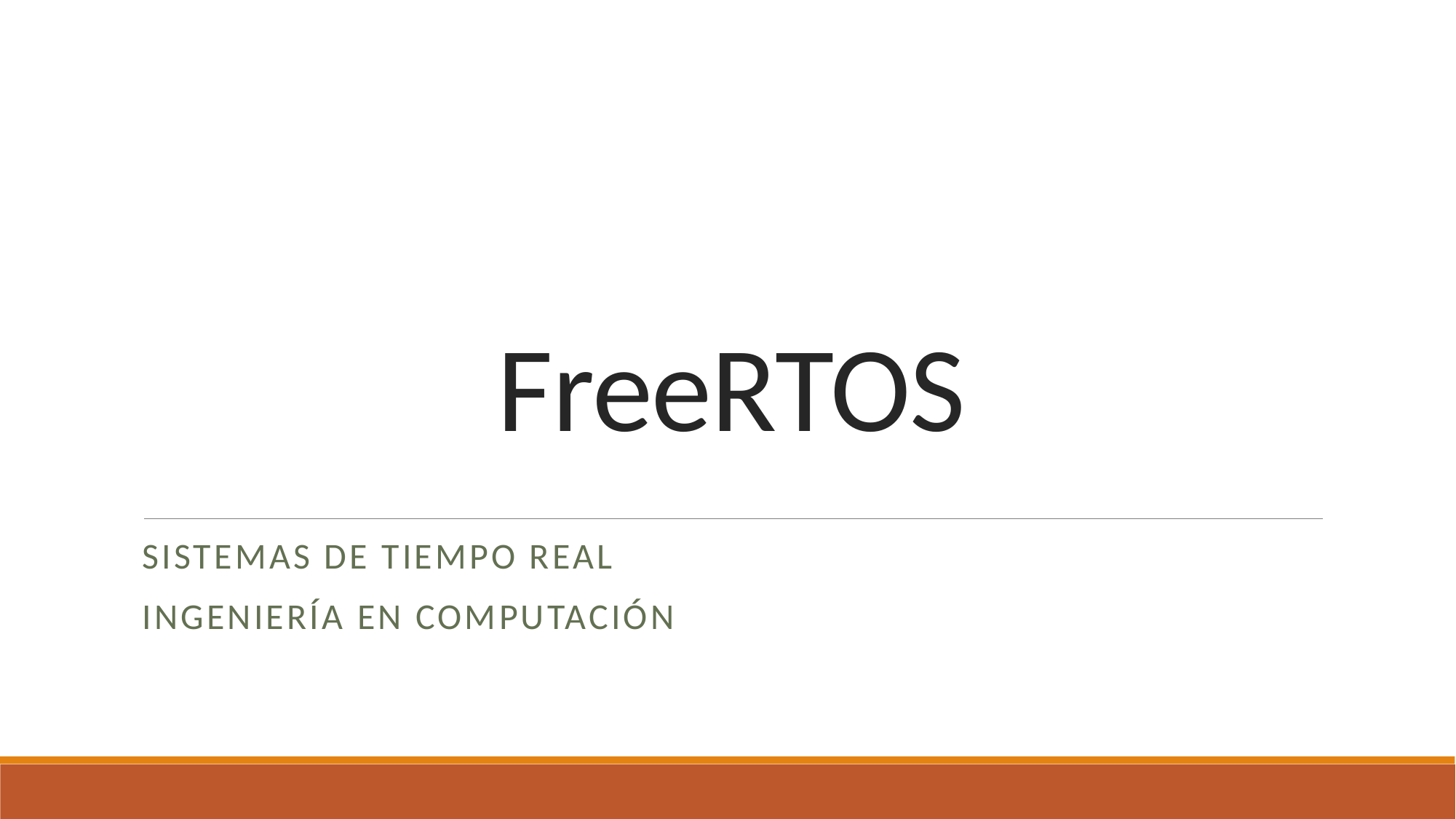

# FreeRTOS
Sistemas de Tiempo Real
Ingeniería en Computación